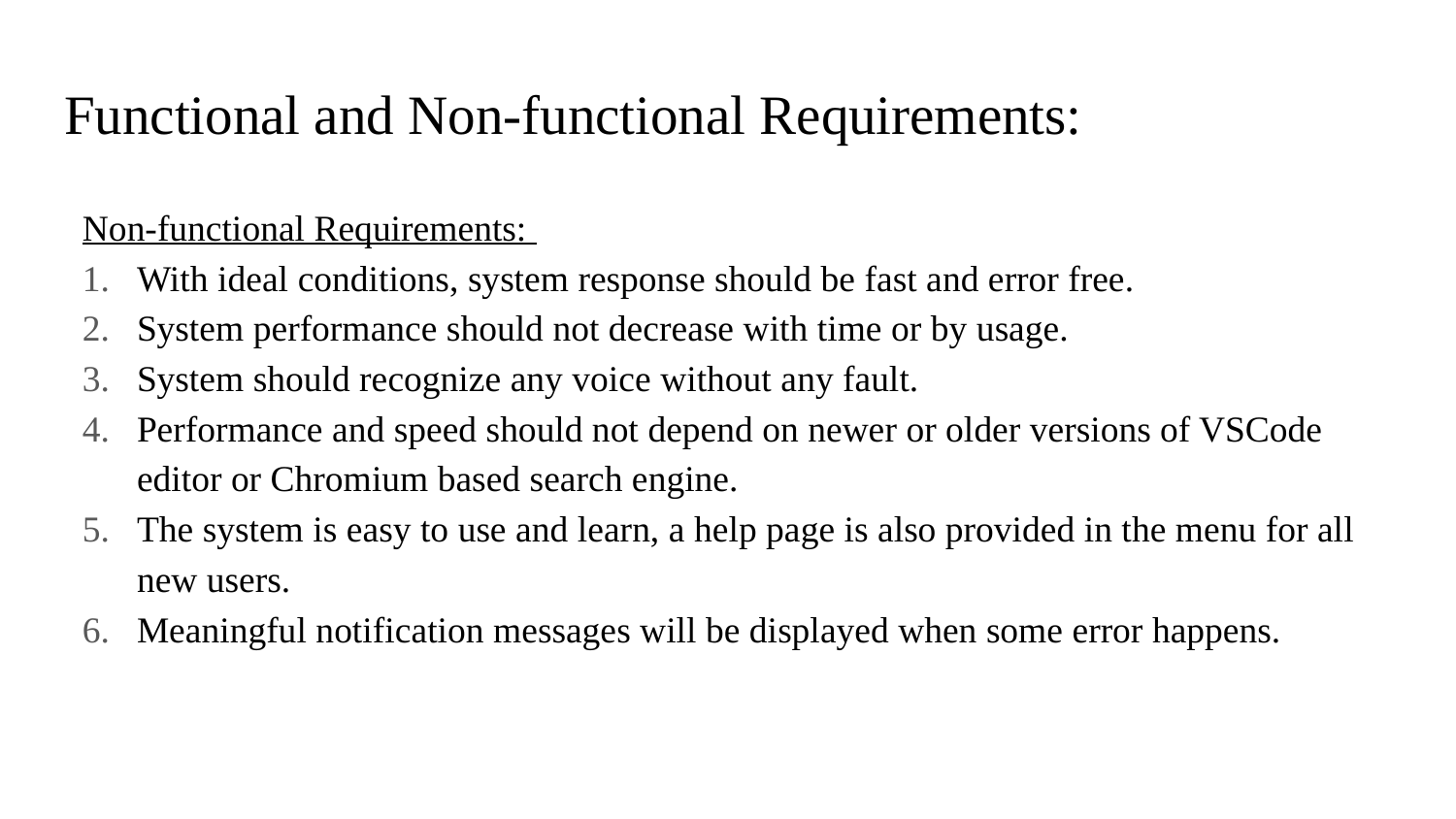

# Functional and Non-functional Requirements:
Non-functional Requirements:
With ideal conditions, system response should be fast and error free.
System performance should not decrease with time or by usage.
System should recognize any voice without any fault.
Performance and speed should not depend on newer or older versions of VSCode editor or Chromium based search engine.
The system is easy to use and learn, a help page is also provided in the menu for all new users.
Meaningful notification messages will be displayed when some error happens.